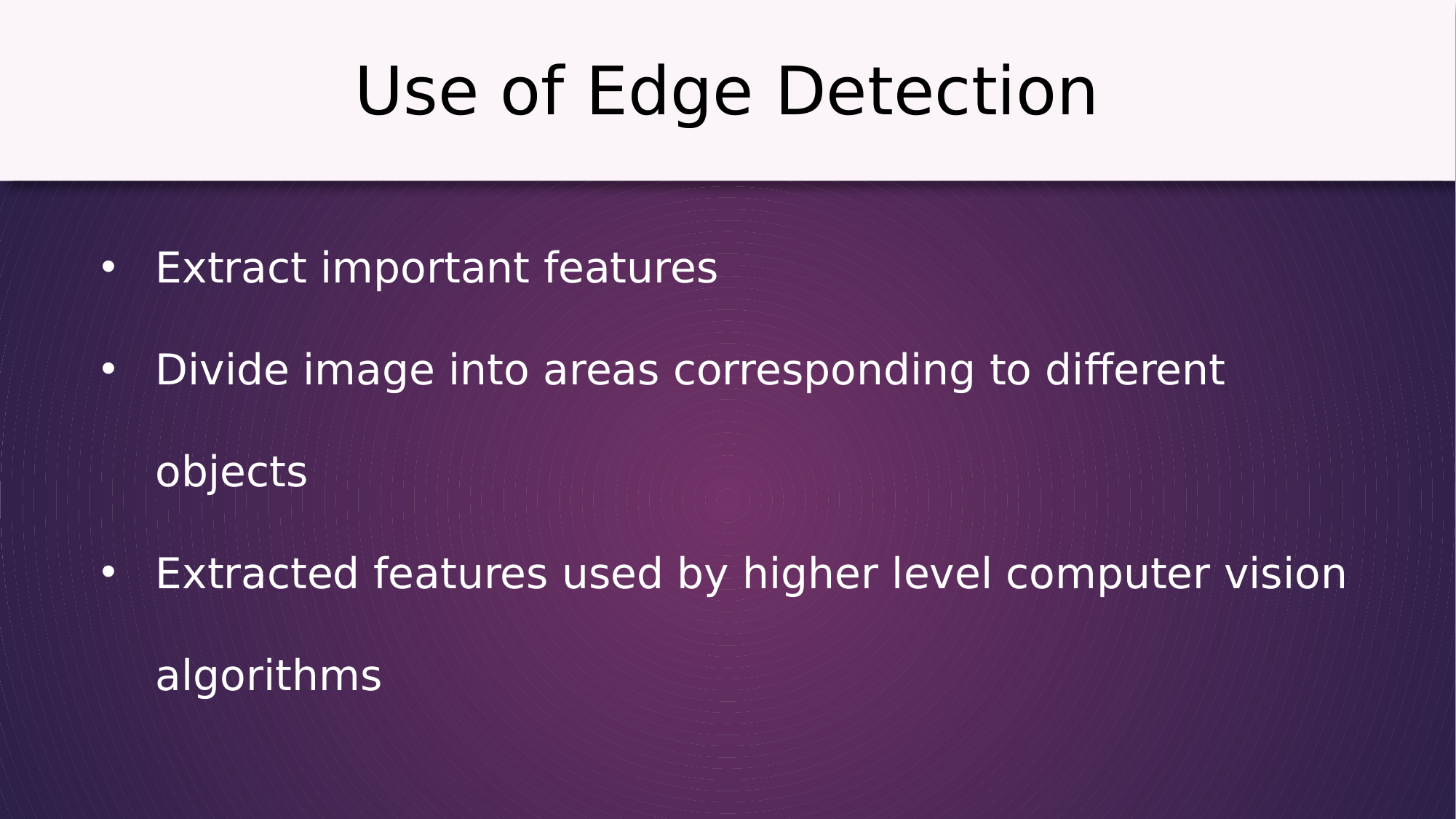

Use of Edge Detection
Extract important features
Divide image into areas corresponding to different objects
Extracted features used by higher level computer vision algorithms